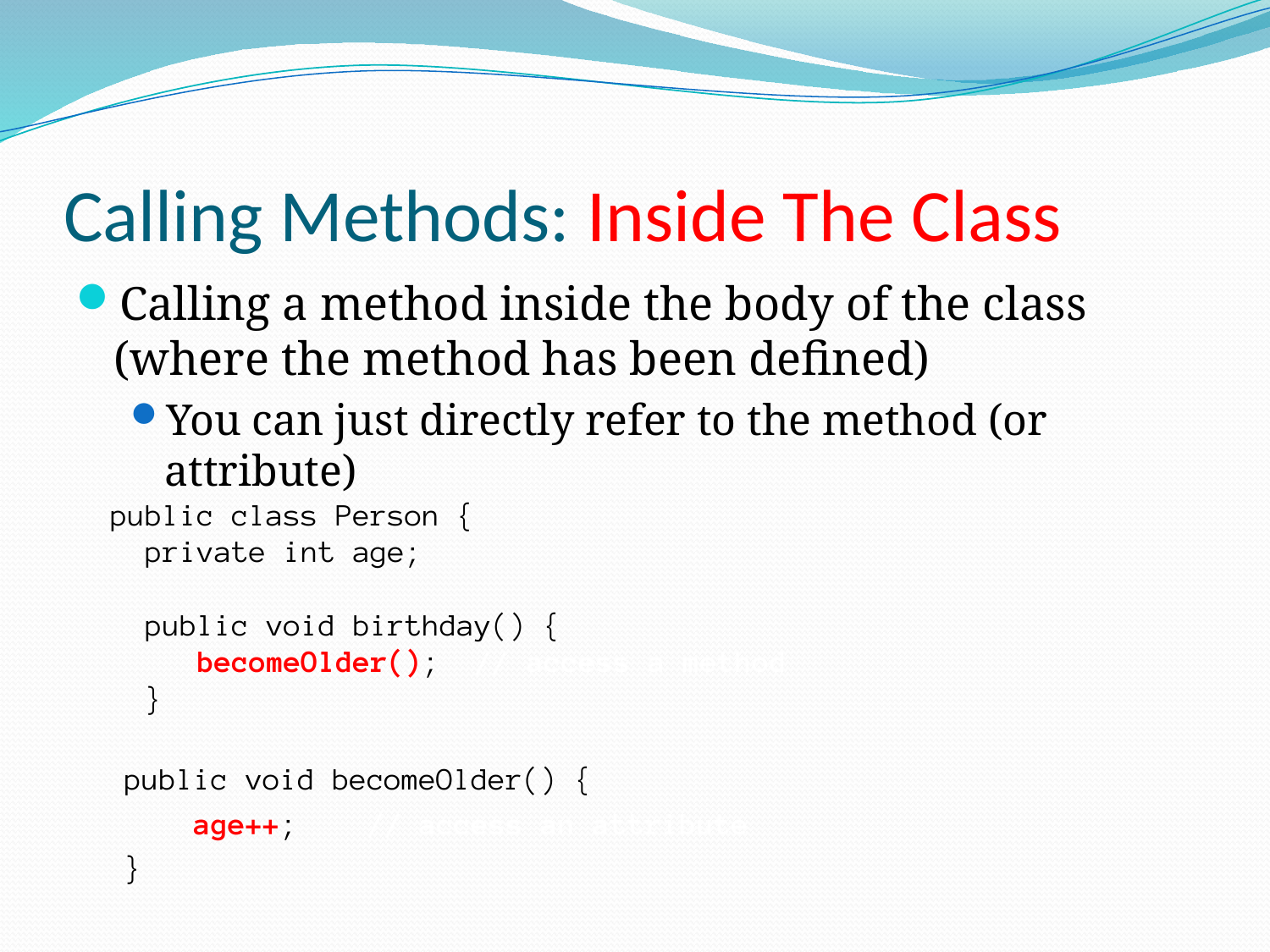

# Calling Methods: Inside The Class
Calling a method inside the body of the class (where the method has been defined)
You can just directly refer to the method (or attribute)
  public class Person {
    private int age;

    public void birthday() {
       becomeOlder();  // access a method
    }

 public void becomeOlder() {
     age++;    // access an attribute
 }